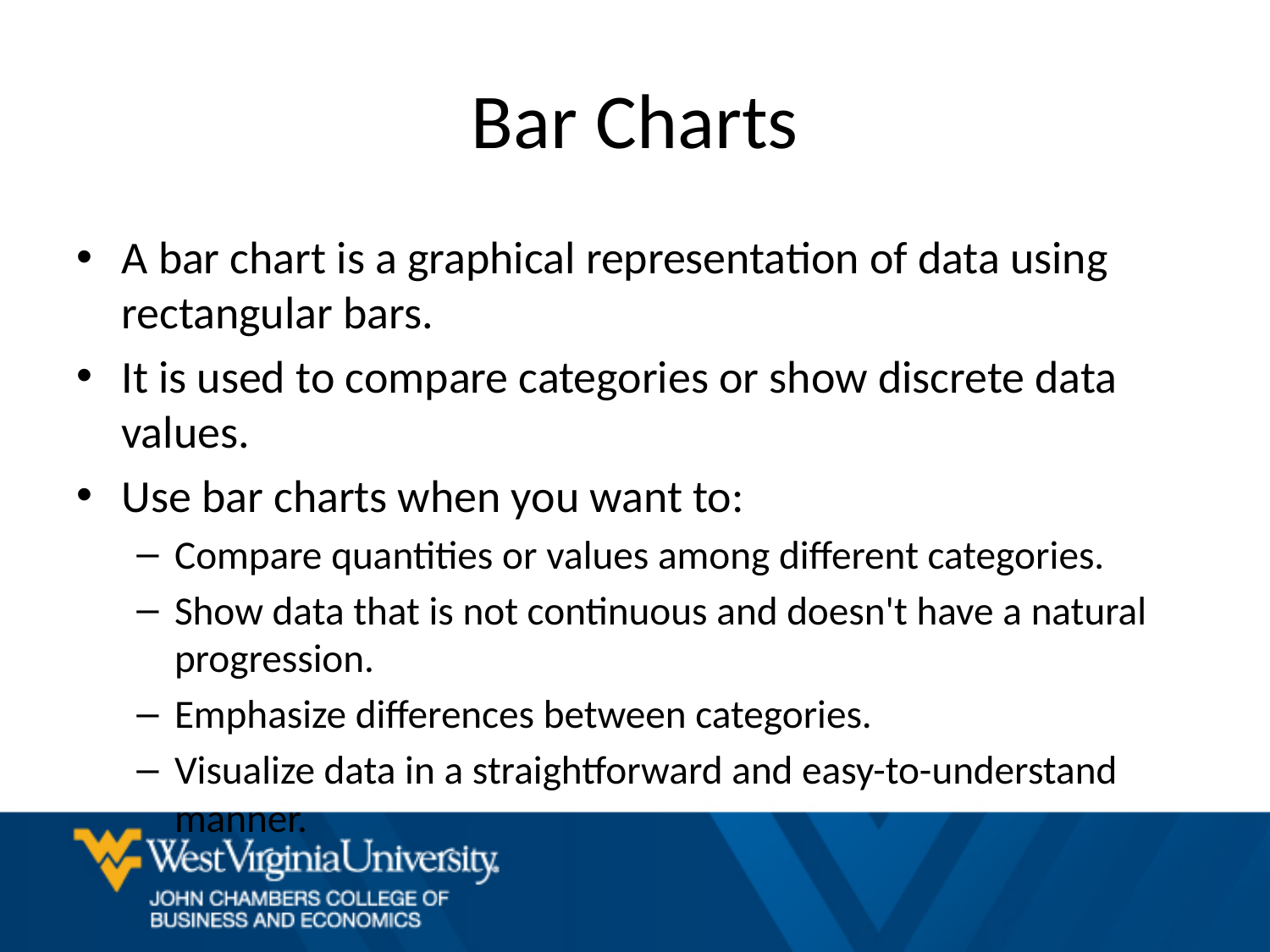

# Bar Charts
A bar chart is a graphical representation of data using rectangular bars.
It is used to compare categories or show discrete data values.
Use bar charts when you want to:
Compare quantities or values among different categories.
Show data that is not continuous and doesn't have a natural progression.
Emphasize differences between categories.
Visualize data in a straightforward and easy-to-understand manner.